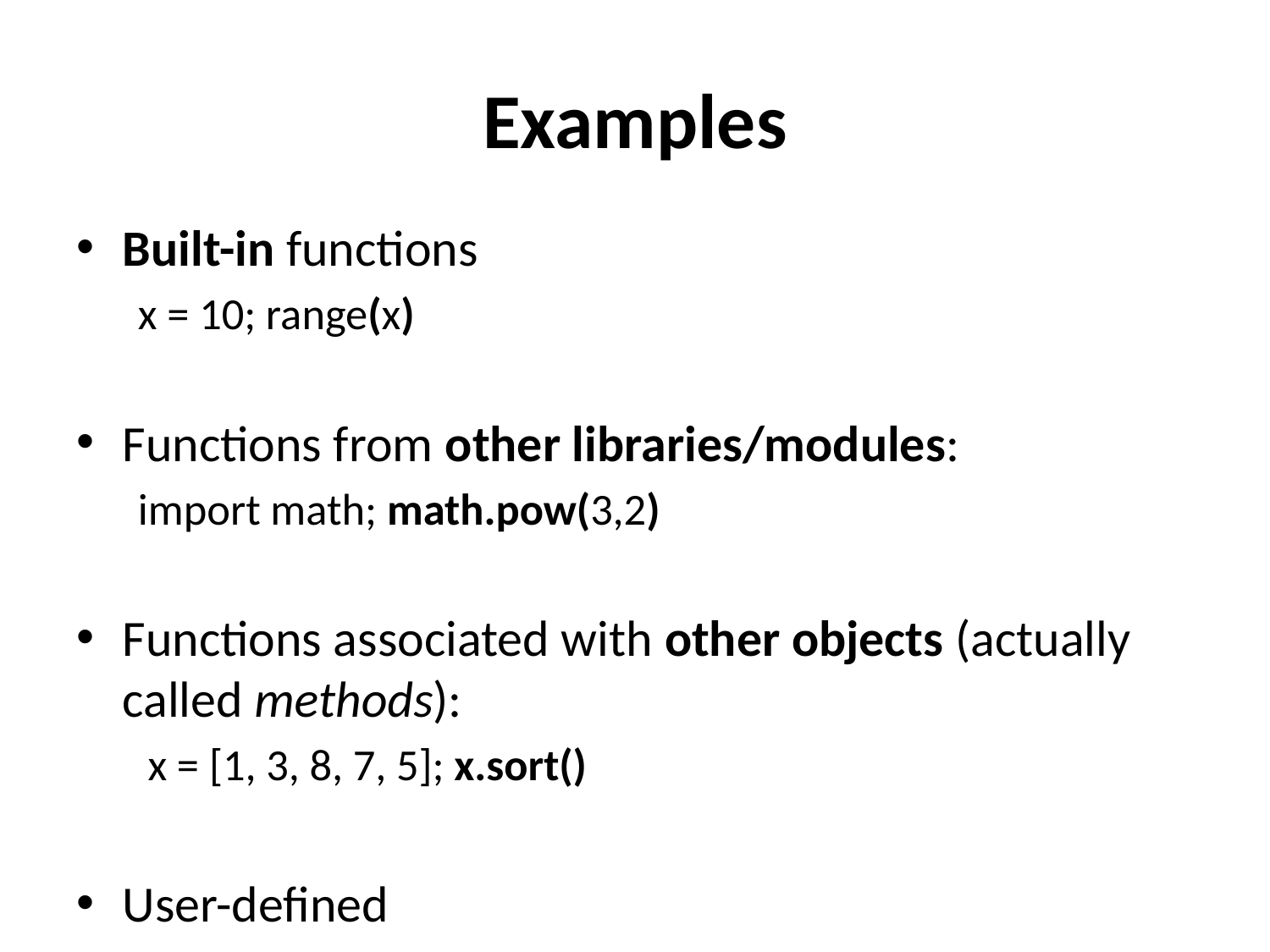

# Examples
Built-in functions
	x = 10; range(x)

Functions from other libraries/modules:
	import math; math.pow(3,2)

Functions associated with other objects (actually called methods):
	 x = [1, 3, 8, 7, 5]; x.sort()

User-defined